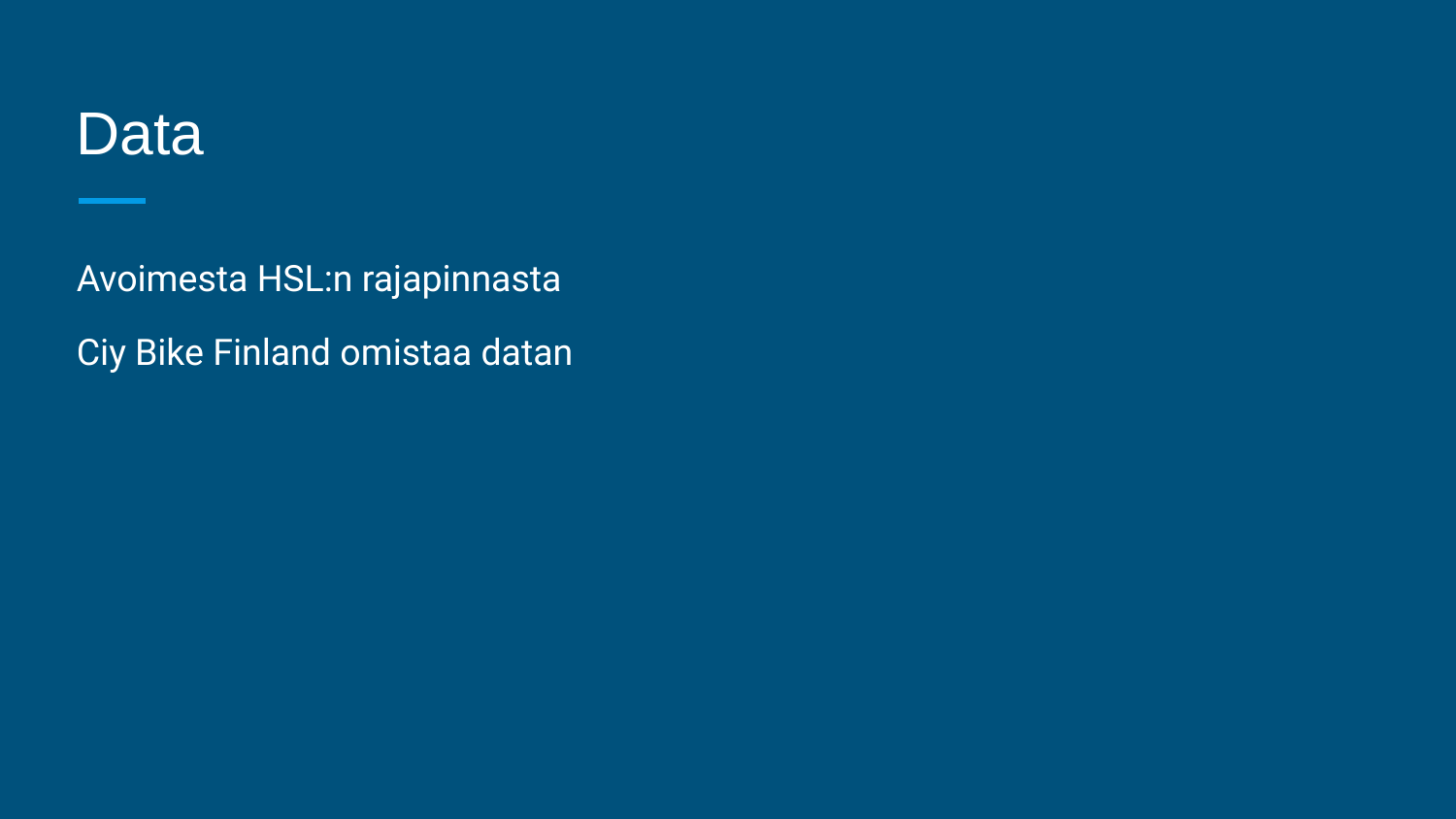

# Data
Avoimesta HSL:n rajapinnasta
Ciy Bike Finland omistaa datan